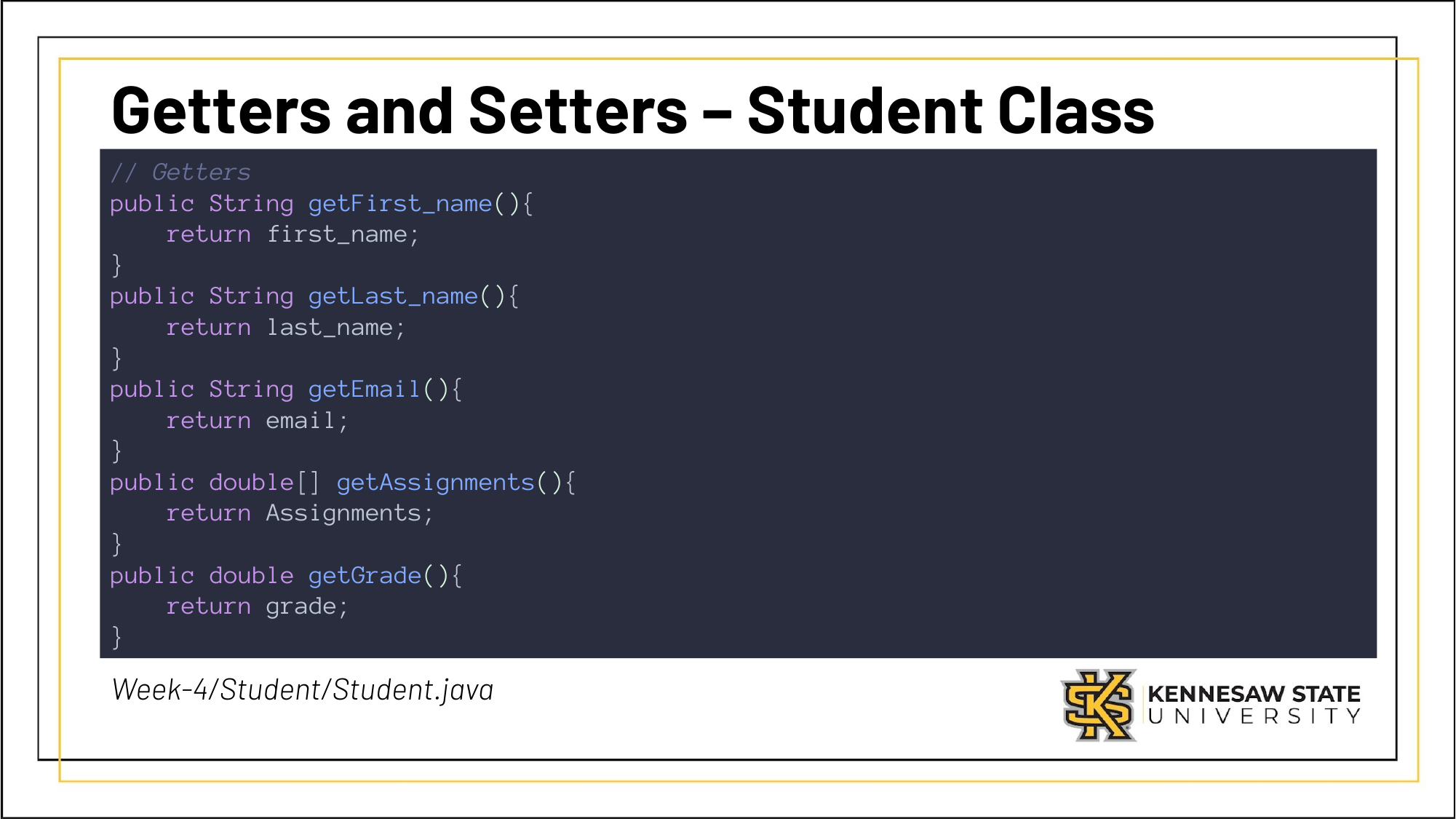

# Getters and Setters – Student Class
// Getters
public String getFirst_name(){
    return first_name;
}
public String getLast_name(){
    return last_name;
}
public String getEmail(){
    return email;
}
public double[] getAssignments(){
    return Assignments;
}
public double getGrade(){
    return grade;
}
Week-4/Student/Student.java